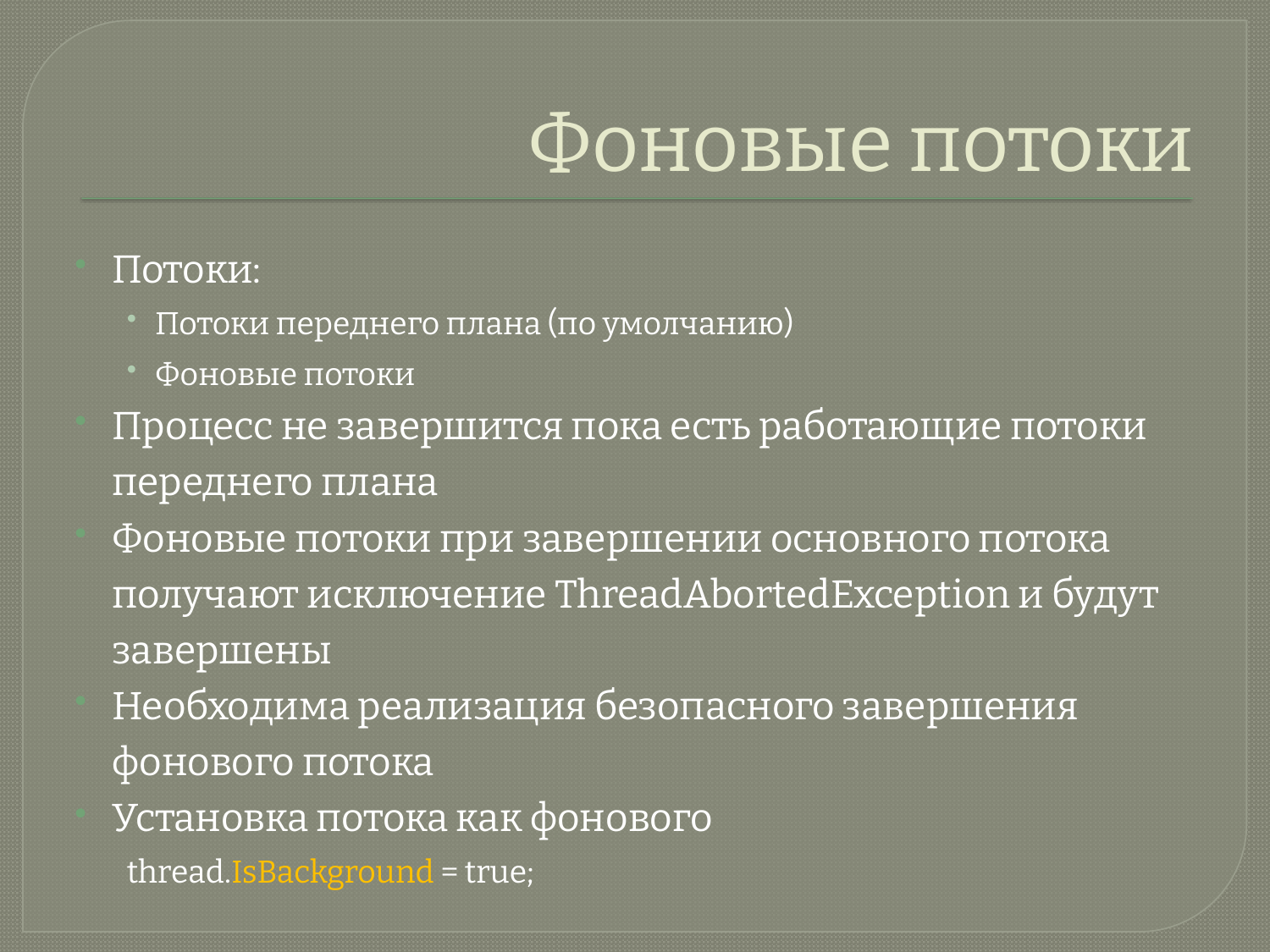

# Фоновые потоки
Потоки:
Потоки переднего плана (по умолчанию)
Фоновые потоки
Процесс не завершится пока есть работающие потоки переднего плана
Фоновые потоки при завершении основного потока получают исключение ThreadAbortedException и будут завершены
Необходима реализация безопасного завершения фонового потока
Установка потока как фонового
	thread.IsBackground = true;